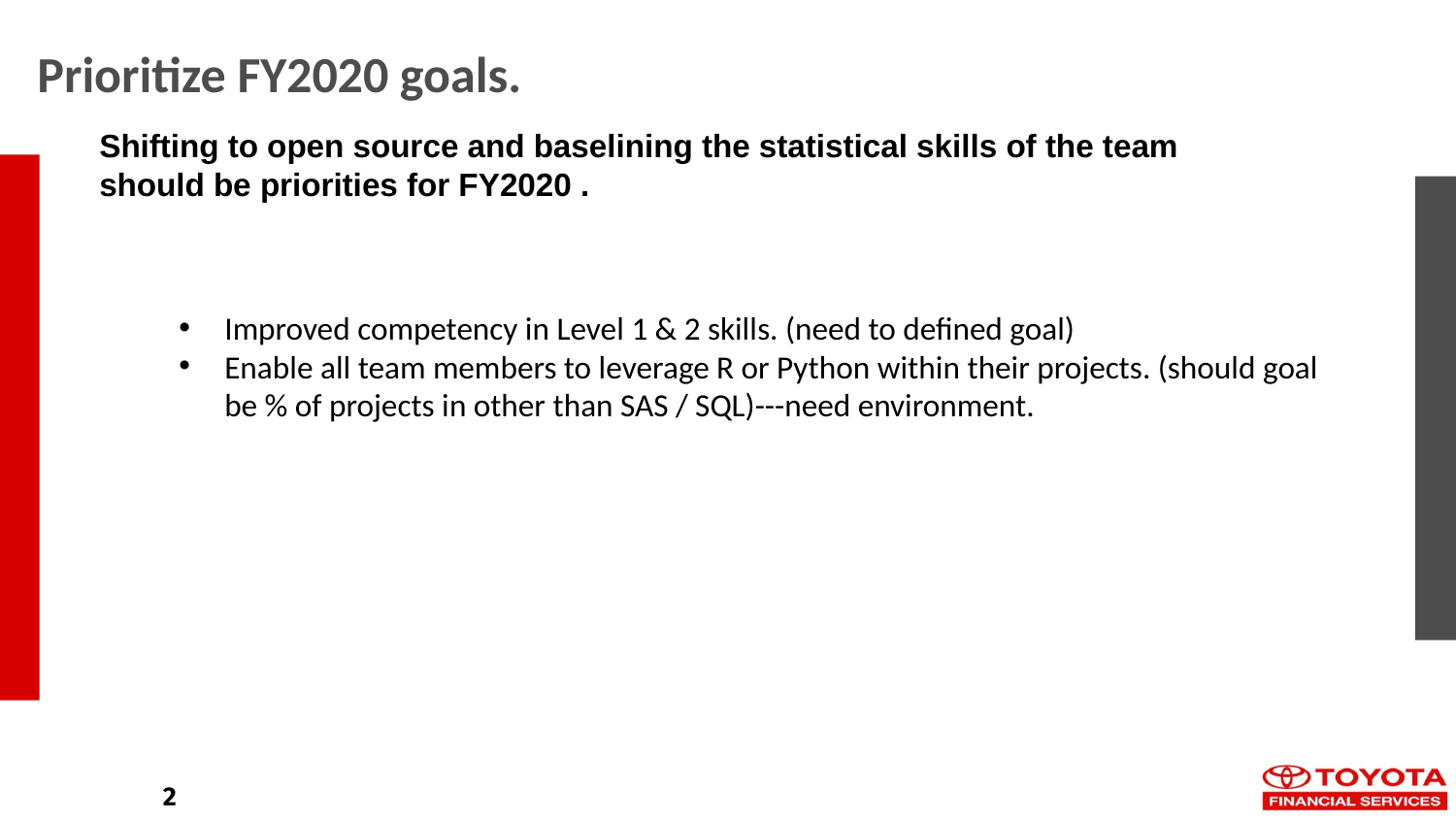

# Prioritize FY2020 goals.
Shifting to open source and baselining the statistical skills of the team should be priorities for FY2020 .
Improved competency in Level 1 & 2 skills. (need to defined goal)
Enable all team members to leverage R or Python within their projects. (should goal
be % of projects in other than SAS / SQL)---need environment.
2